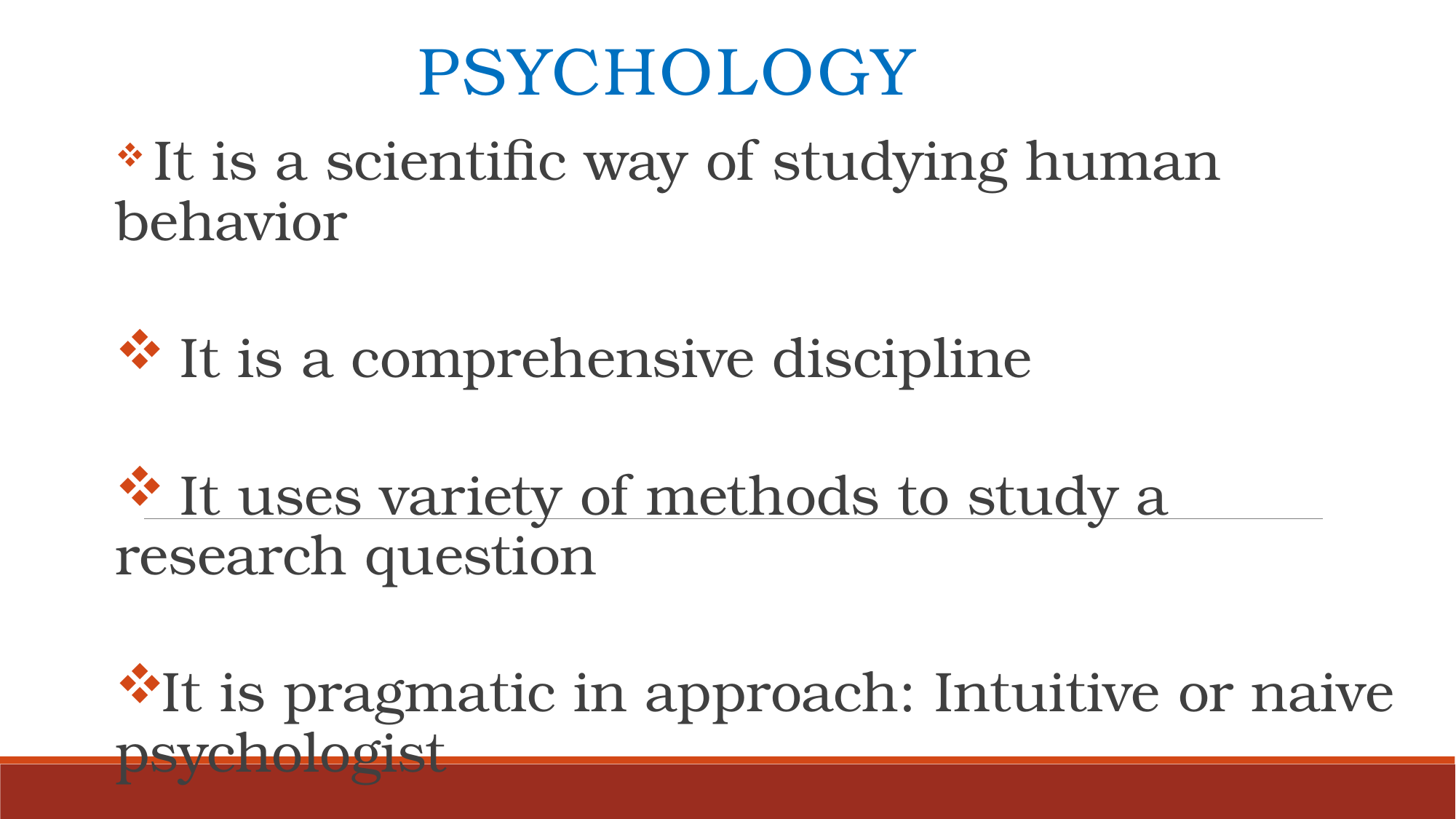

# Psychology

 It is a scientific way of studying human behavior

 It is a comprehensive discipline

 It uses variety of methods to study a research question

It is pragmatic in approach: Intuitive or naive psychologist